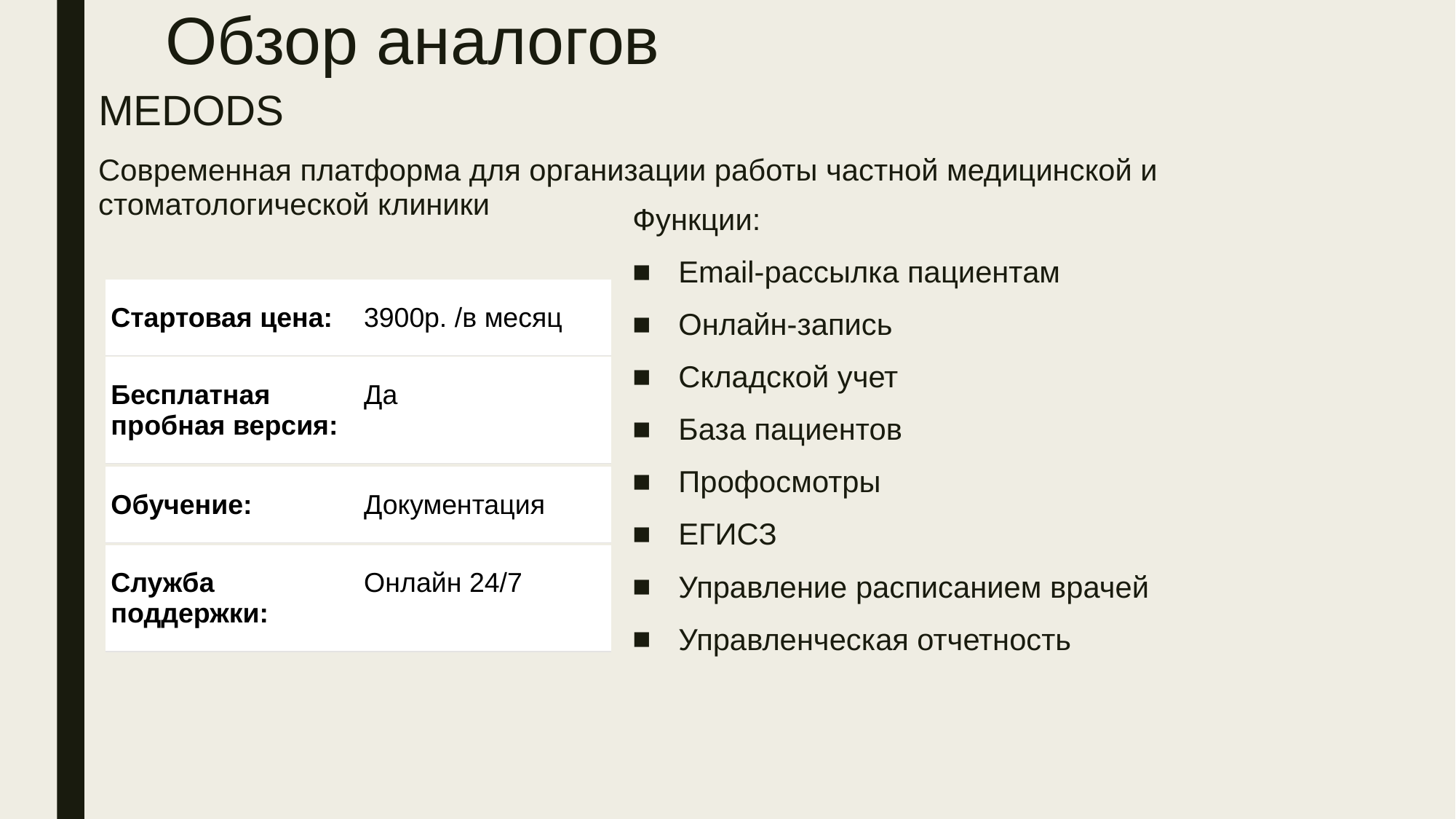

# Обзор аналогов
MEDODS
Современная платформа для организации работы частной медицинской и стоматологической клиники
Функции:
Email-рассылка пациентам
Онлайн-запись
Складской учет
База пациентов
Профосмотры
ЕГИСЗ
Управление расписанием врачей
Управленческая отчетность
| Стартовая цена: | 3900р. /в месяц |
| --- | --- |

| Бесплатная пробная версия: | Да |
| --- | --- |
| Обучение: | Документация |
| --- | --- |
| Службa поддержки: | Онлайн 24/7 |
| --- | --- |